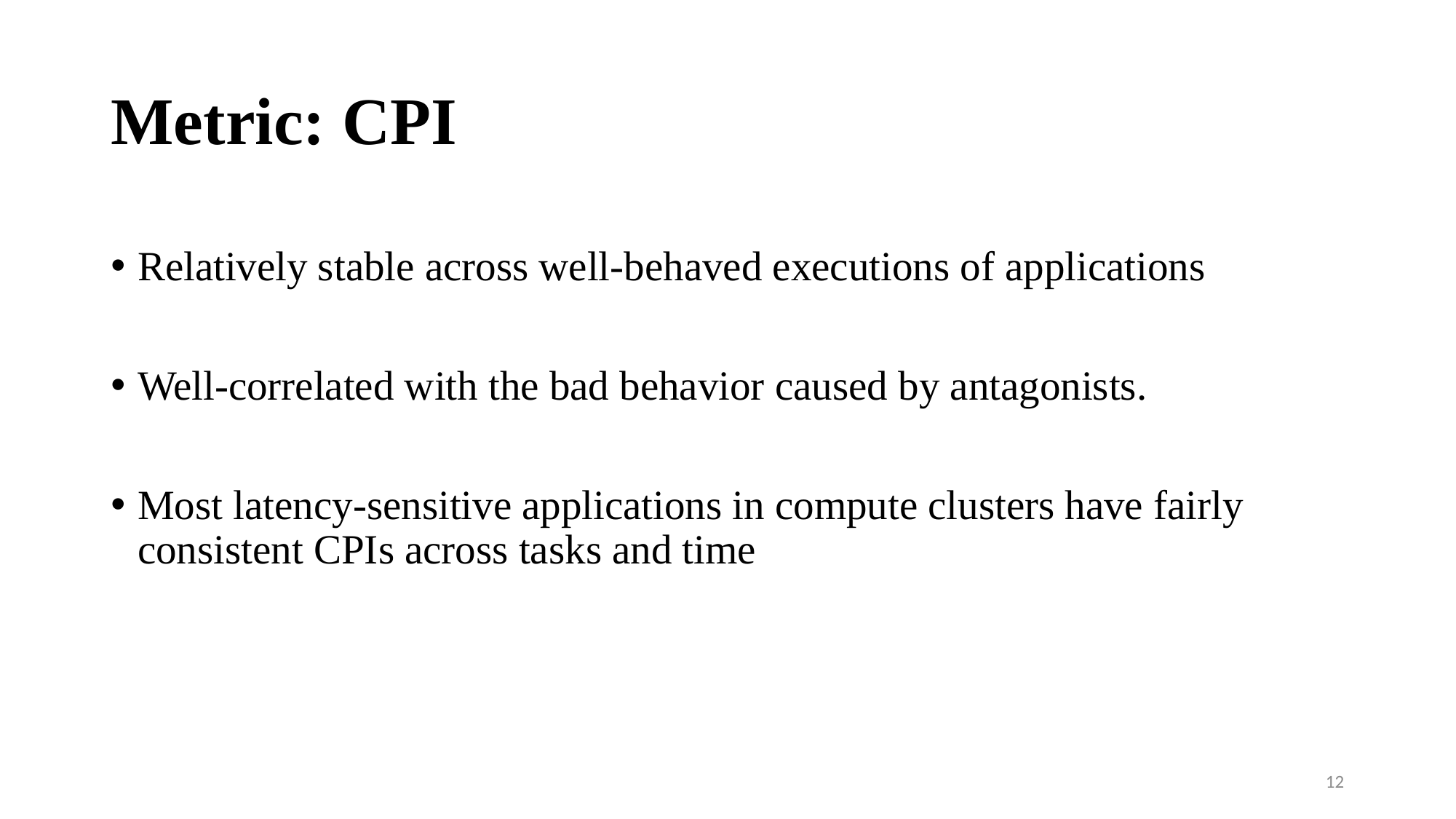

# Metric: CPI
Relatively stable across well-behaved executions of applications

Well-correlated with the bad behavior caused by antagonists.

Most latency-sensitive applications in compute clusters have fairly consistent CPIs across tasks and time
12